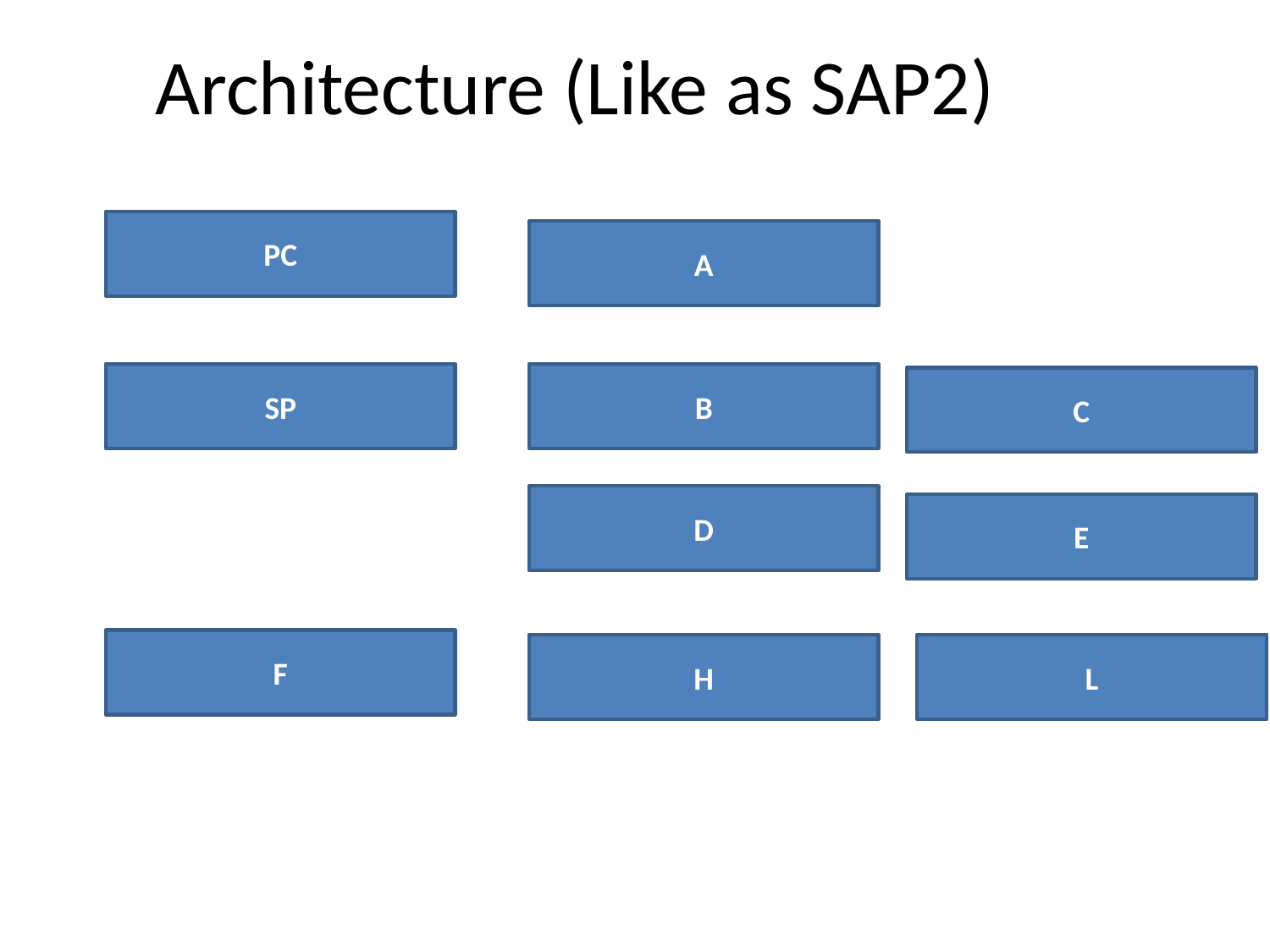

# Architecture (Like as SAP2)
PC
A
B
SP
C
D
E
F
H
L